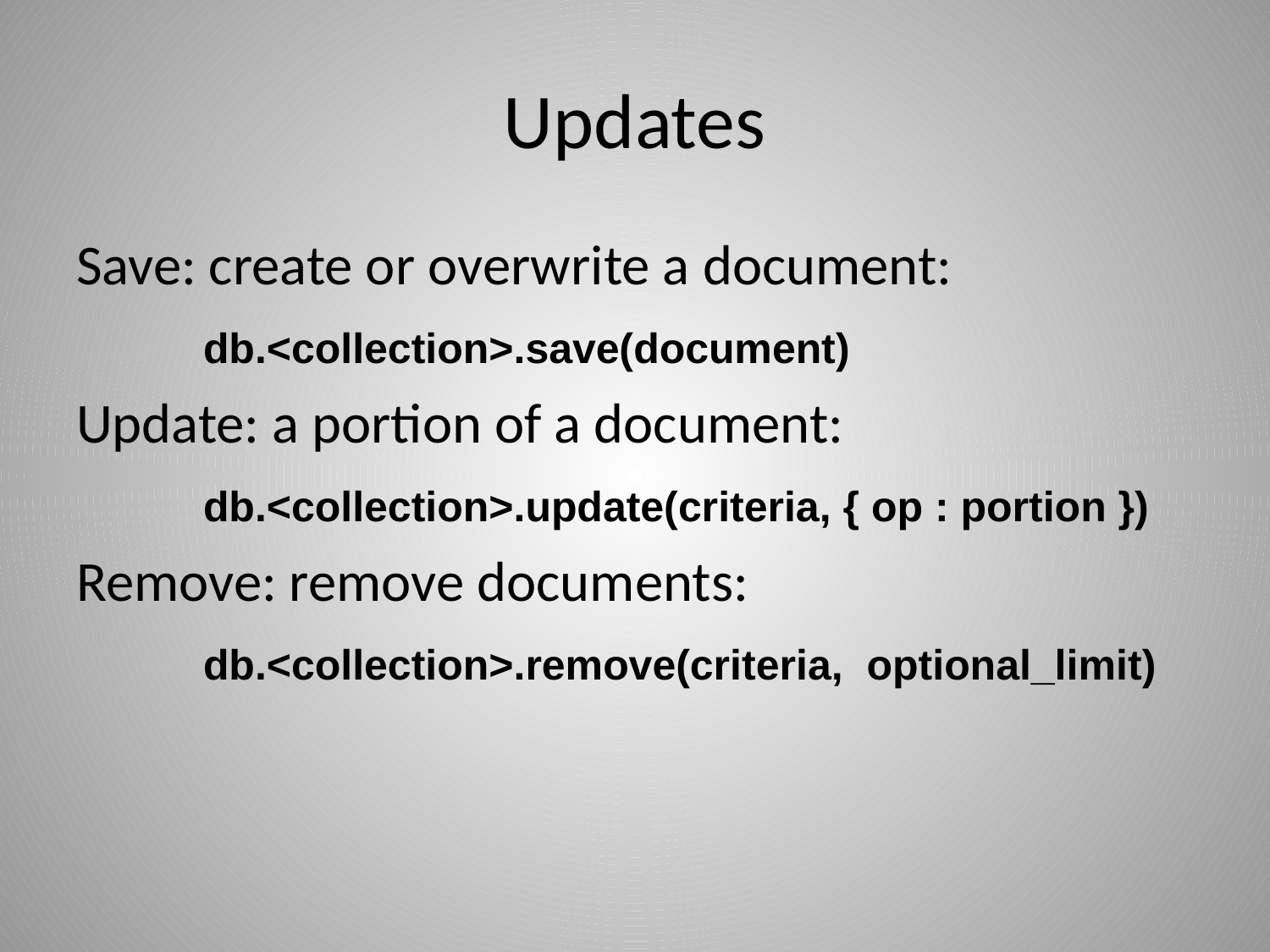

# Updates
Save: create or overwrite a document:
	db.<collection>.save(document)
Update: a portion of a document:
	db.<collection>.update(criteria, { op : portion })
Remove: remove documents:
	db.<collection>.remove(criteria,  optional_limit)